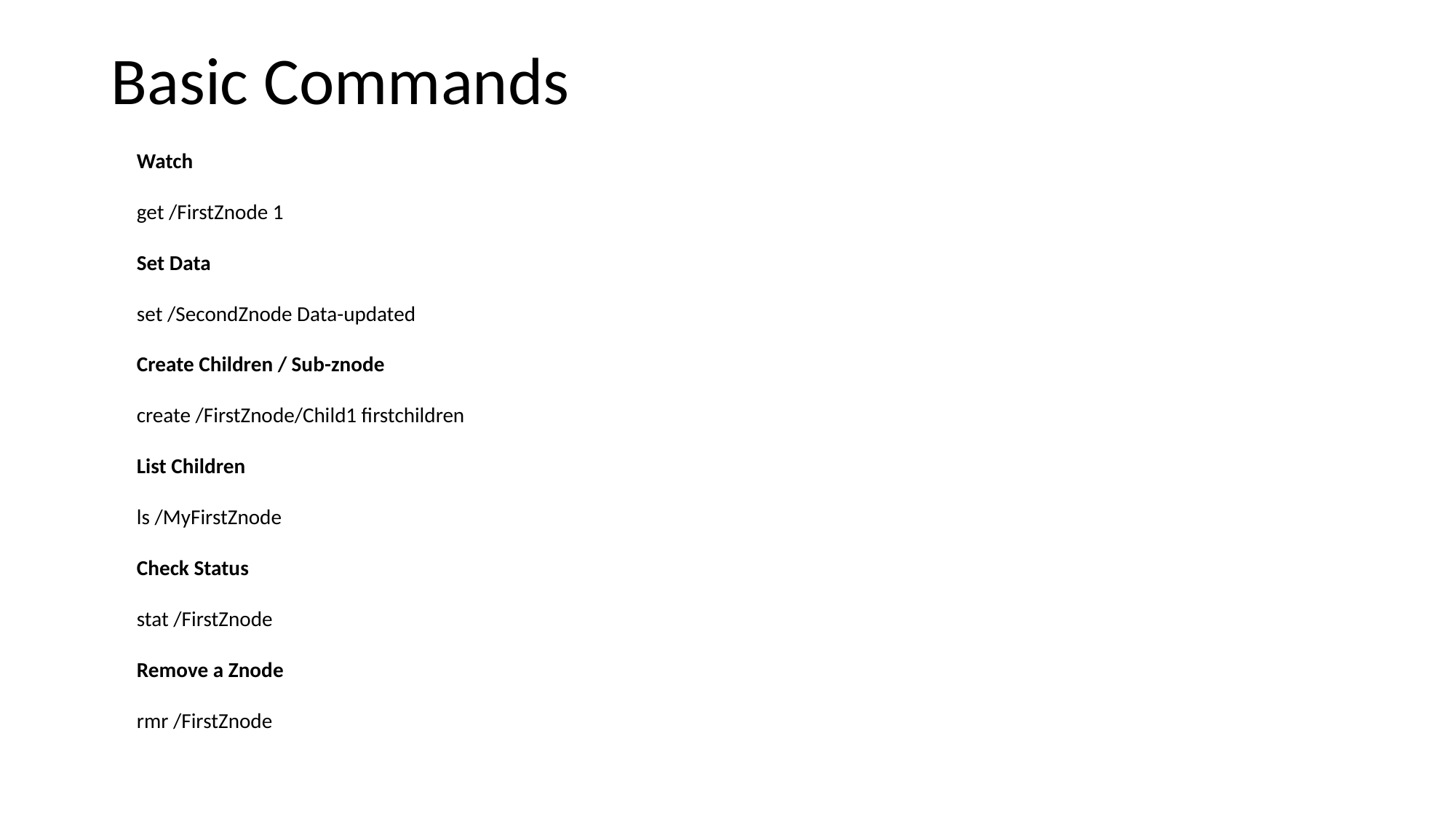

# Basic Commands
Watch

get /FirstZnode 1

Set Data

set /SecondZnode Data-updated

Create Children / Sub-znode

create /FirstZnode/Child1 firstchildren

List Children

ls /MyFirstZnode

Check Status

stat /FirstZnode

Remove a Znode

rmr /FirstZnode